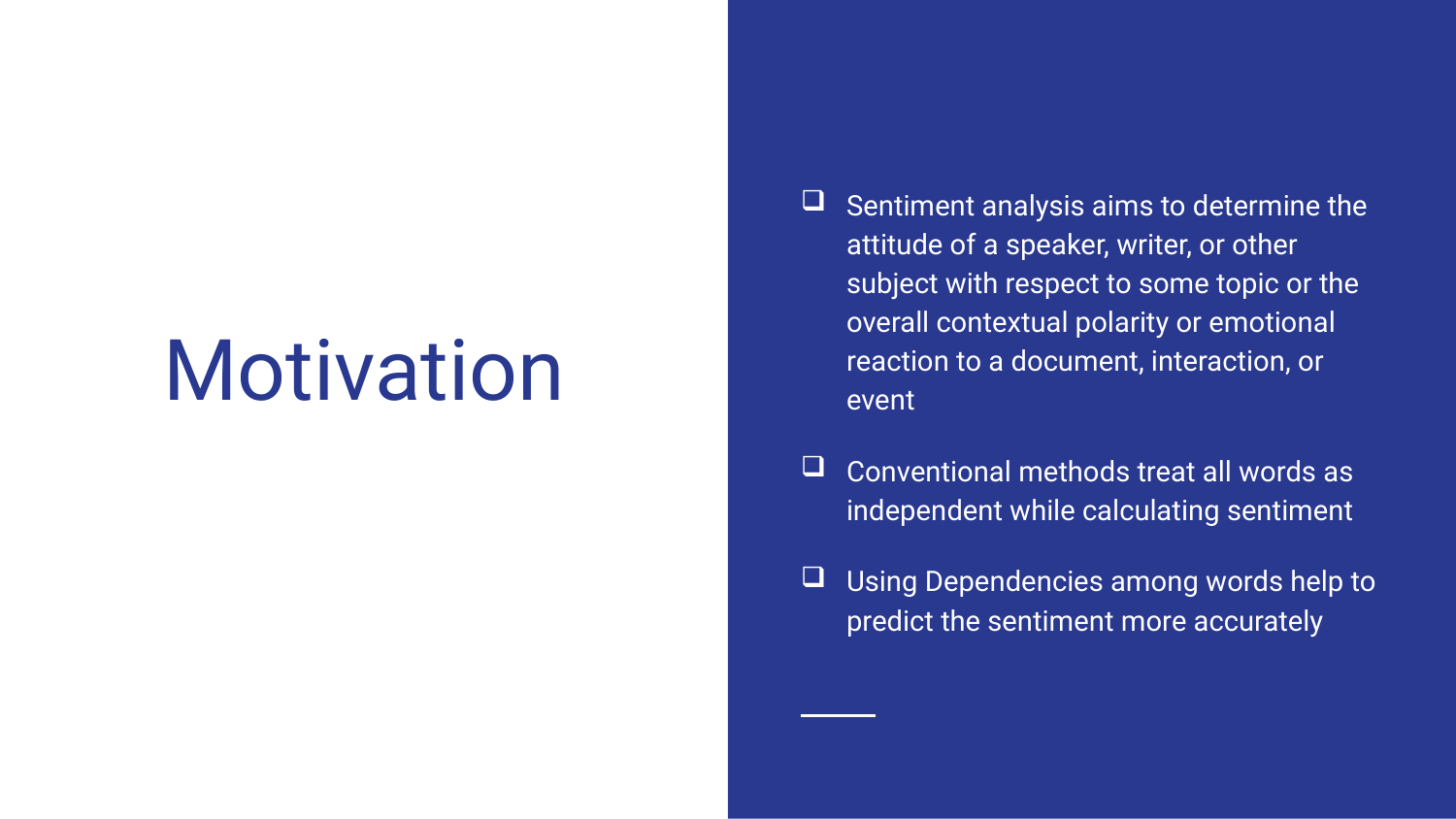

Sentiment analysis aims to determine the attitude of a speaker, writer, or other subject with respect to some topic or the overall contextual polarity or emotional reaction to a document, interaction, or event
Conventional methods treat all words as independent while calculating sentiment
Using Dependencies among words help to predict the sentiment more accurately
# Motivation